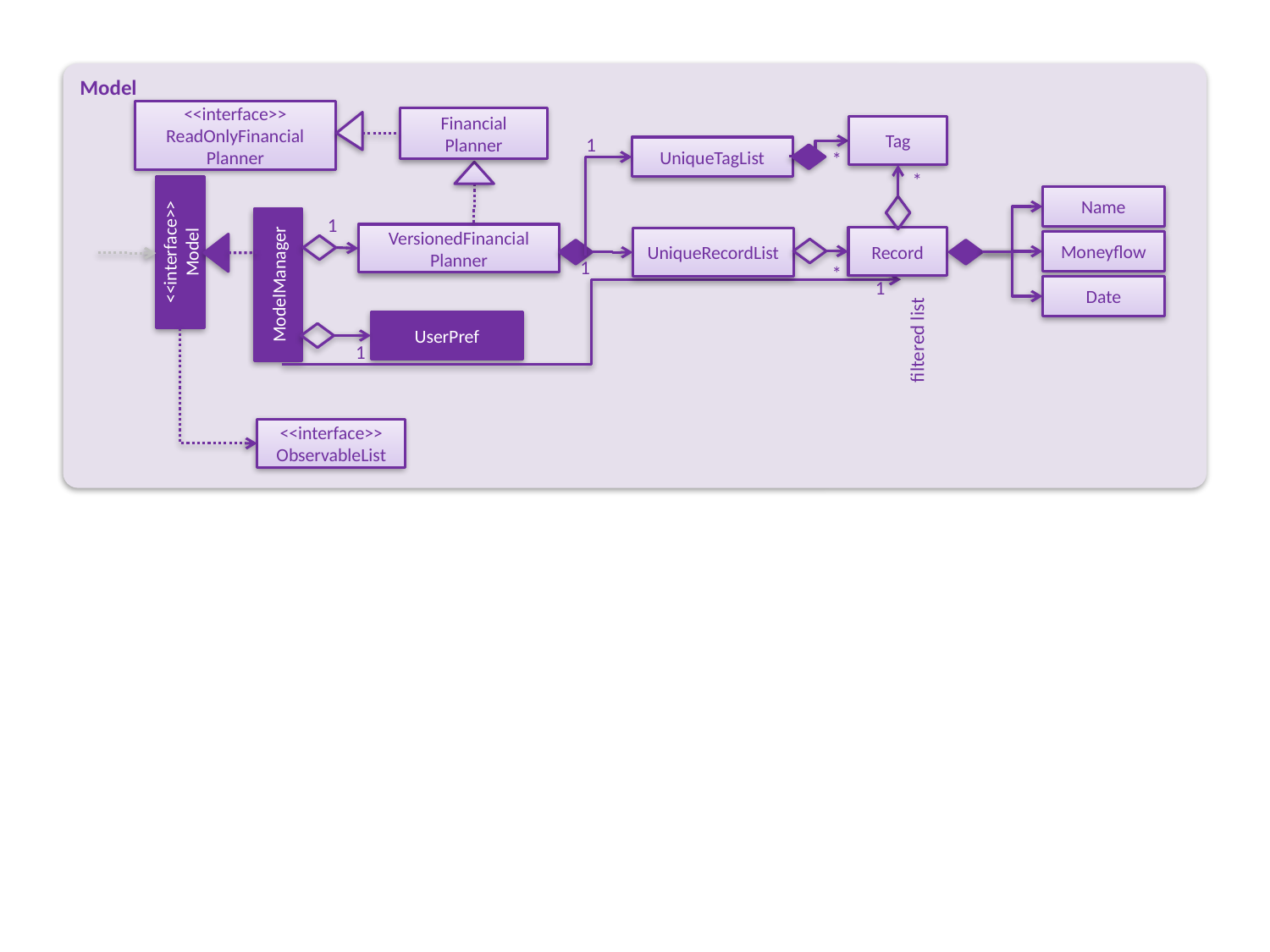

Model
<<interface>>
ReadOnlyFinancial
Planner
Financial
Planner
Tag

1
UniqueTagList

*

*
Name

1
VersionedFinancial
Planner
Record
<<interface>>
Model
UniqueRecordList
Moneyflow

1
ModelManager
*
1
Date
UserPref

filtered list
1
<<interface>>
ObservableList